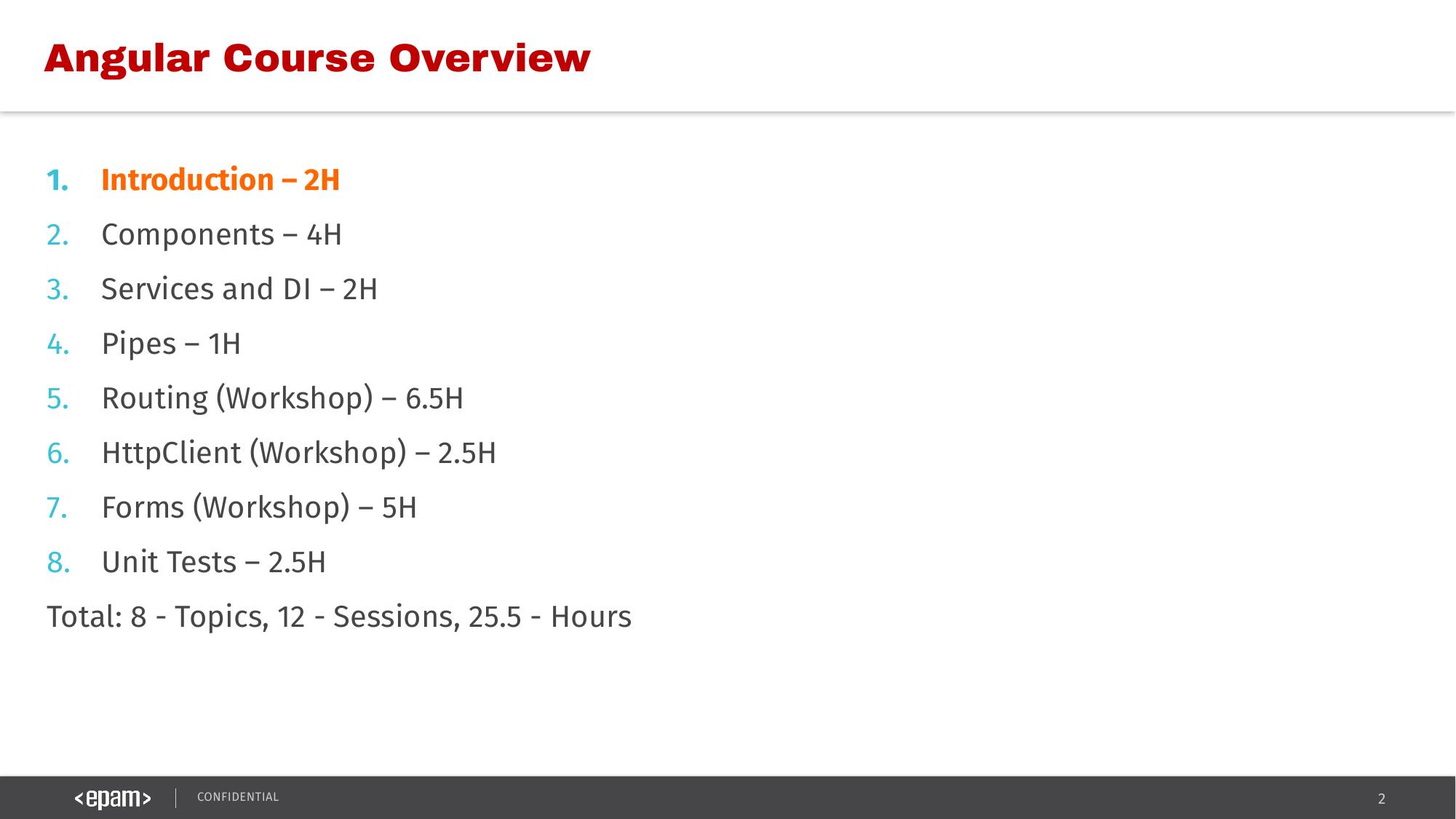

Angular Course Overview
Introduction – 2H
Components – 4H
Services and DI – 2H
Pipes – 1H
Routing (Workshop) – 6.5H
HttpClient (Workshop) – 2.5H
Forms (Workshop) – 5H
Unit Tests – 2.5H
Total: 8 - Topics, 12 - Sessions, 25.5 - Hours